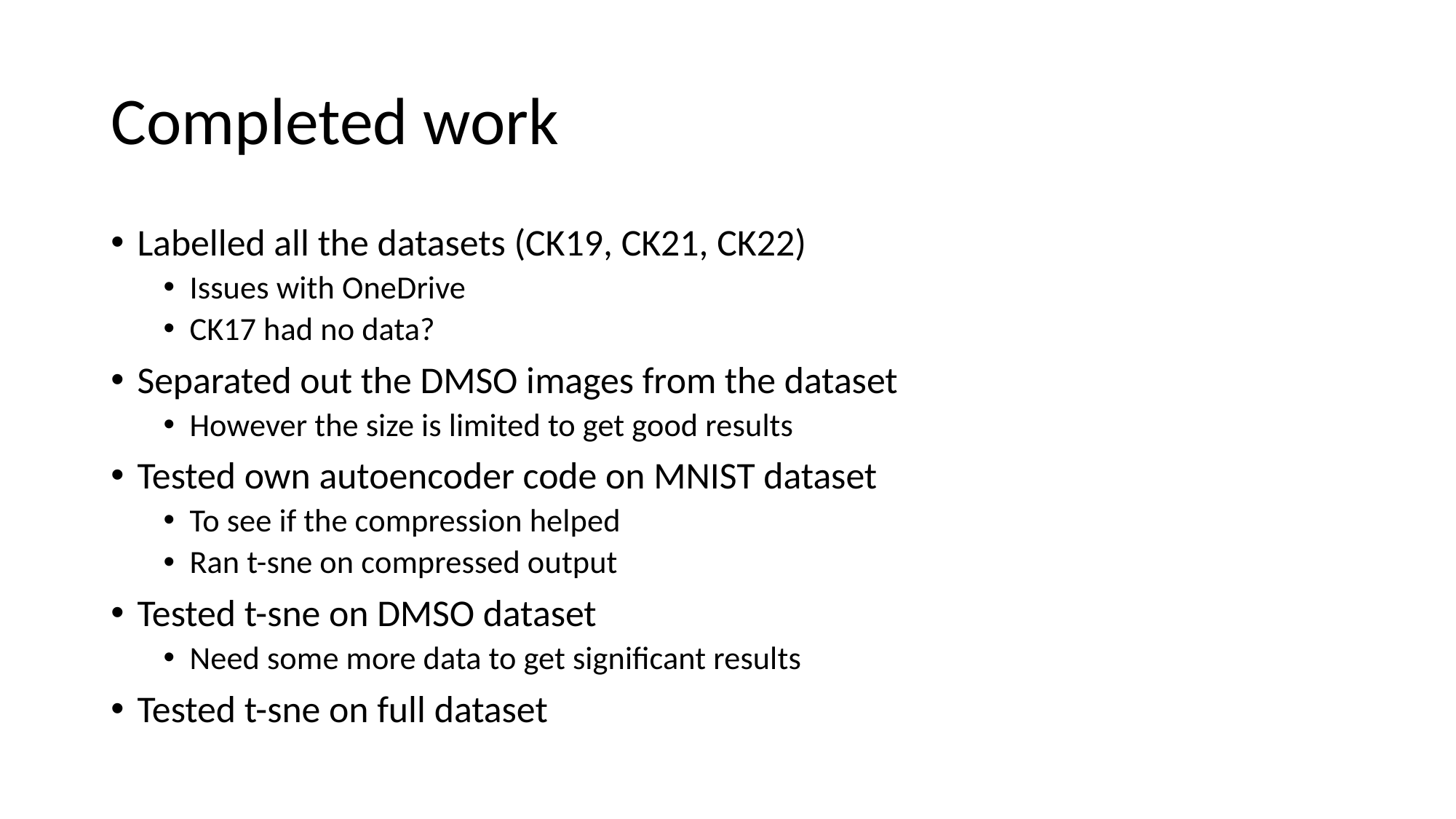

# Completed work
Labelled all the datasets (CK19, CK21, CK22)
Issues with OneDrive
CK17 had no data?
Separated out the DMSO images from the dataset
However the size is limited to get good results
Tested own autoencoder code on MNIST dataset
To see if the compression helped
Ran t-sne on compressed output
Tested t-sne on DMSO dataset
Need some more data to get significant results
Tested t-sne on full dataset